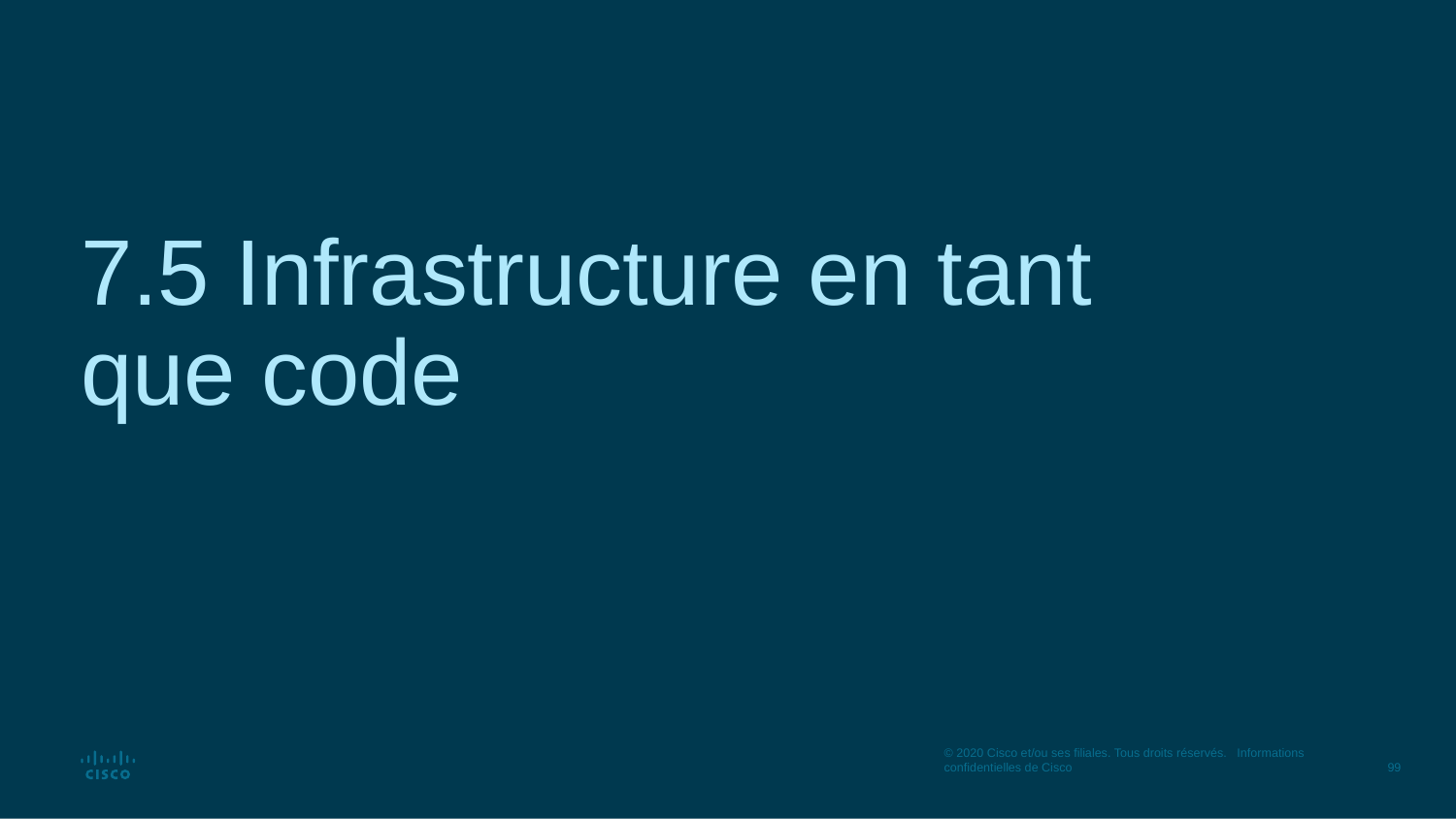

# 7.5 Infrastructure en tant que code